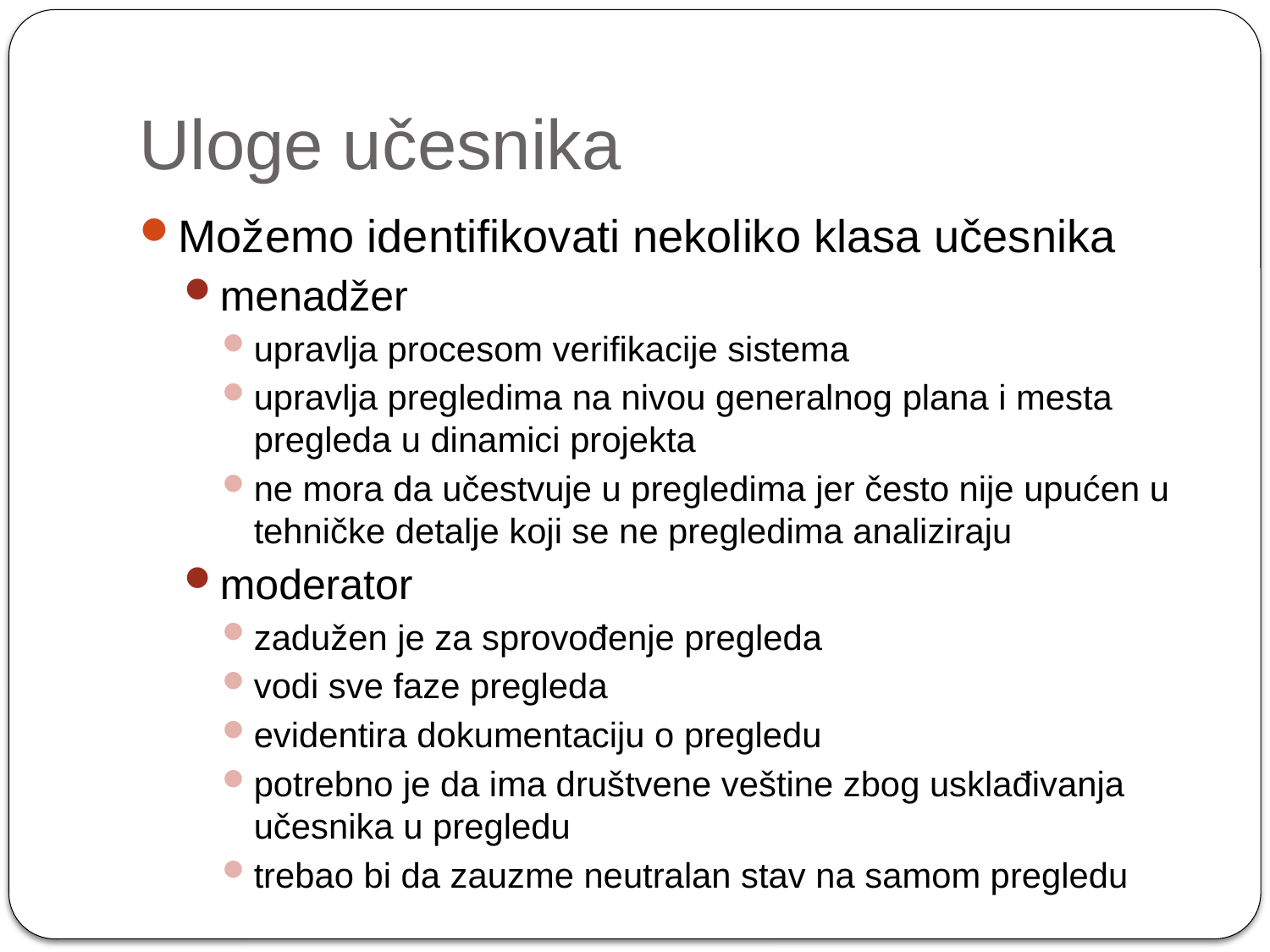

# Uloge učesnika
Možemo identifikovati nekoliko klasa učesnika
menadžer
upravlja procesom verifikacije sistema
upravlja pregledima na nivou generalnog plana i mesta pregleda u dinamici projekta
ne mora da učestvuje u pregledima jer često nije upućen u tehničke detalje koji se ne pregledima analiziraju
moderator
zadužen je za sprovođenje pregleda
vodi sve faze pregleda
evidentira dokumentaciju o pregledu
potrebno je da ima društvene veštine zbog usklađivanja učesnika u pregledu
trebao bi da zauzme neutralan stav na samom pregledu